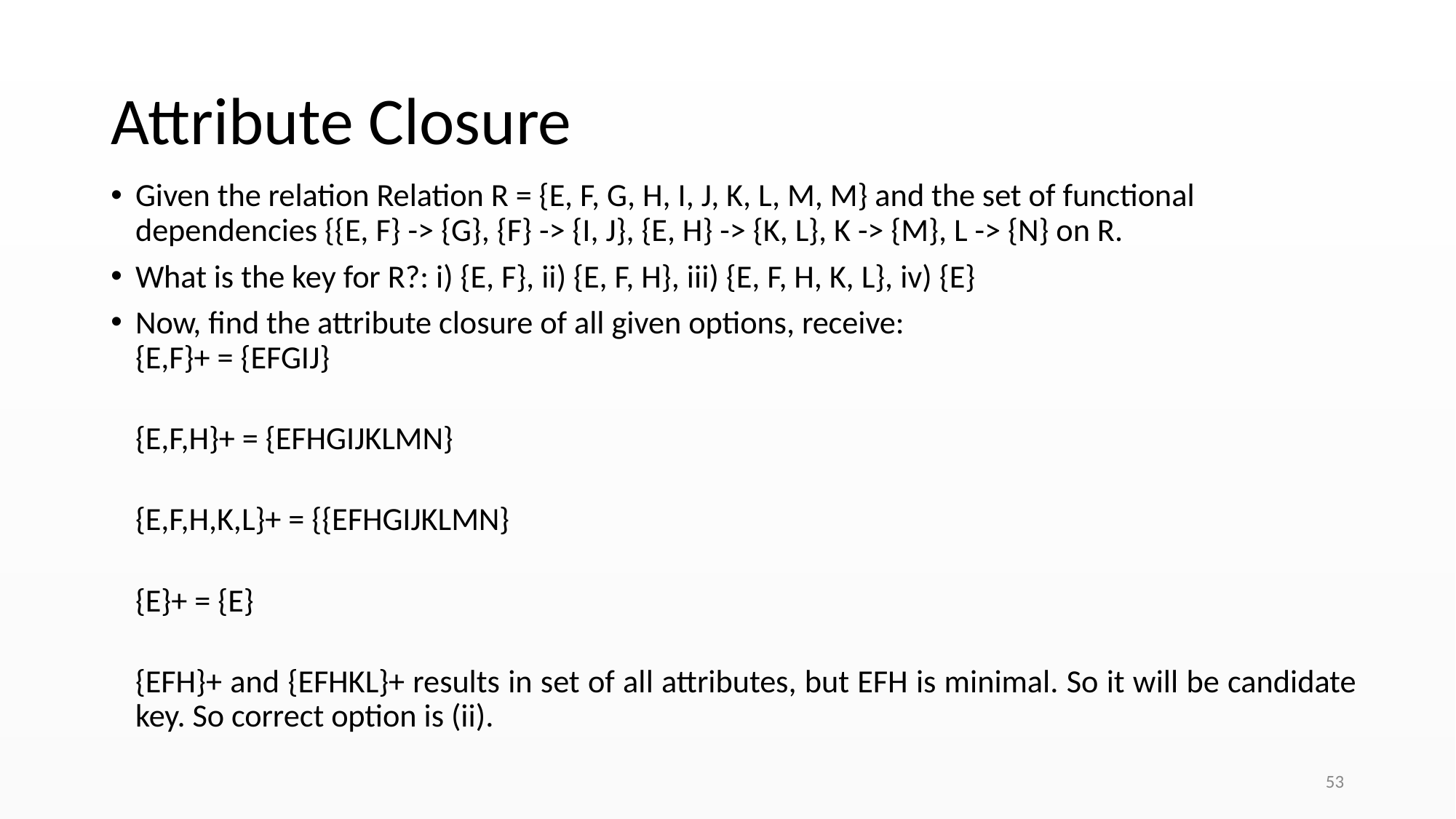

# Attribute Closure
Given the relation Relation R = {E, F, G, H, I, J, K, L, M, M} and the set of functional dependencies {{E, F} -> {G}, {F} -> {I, J}, {E, H} -> {K, L}, K -> {M}, L -> {N} on R.
What is the key for R?: i) {E, F}, ii) {E, F, H}, iii) {E, F, H, K, L}, iv) {E}
Now, find the attribute closure of all given options, receive:
{E,F}+ = {EFGIJ}
{E,F,H}+ = {EFHGIJKLMN}
{E,F,H,K,L}+ = {{EFHGIJKLMN}
{E}+ = {E}
{EFH}+ and {EFHKL}+ results in set of all attributes, but EFH is minimal. So it will be candidate key. So correct option is (ii).
53